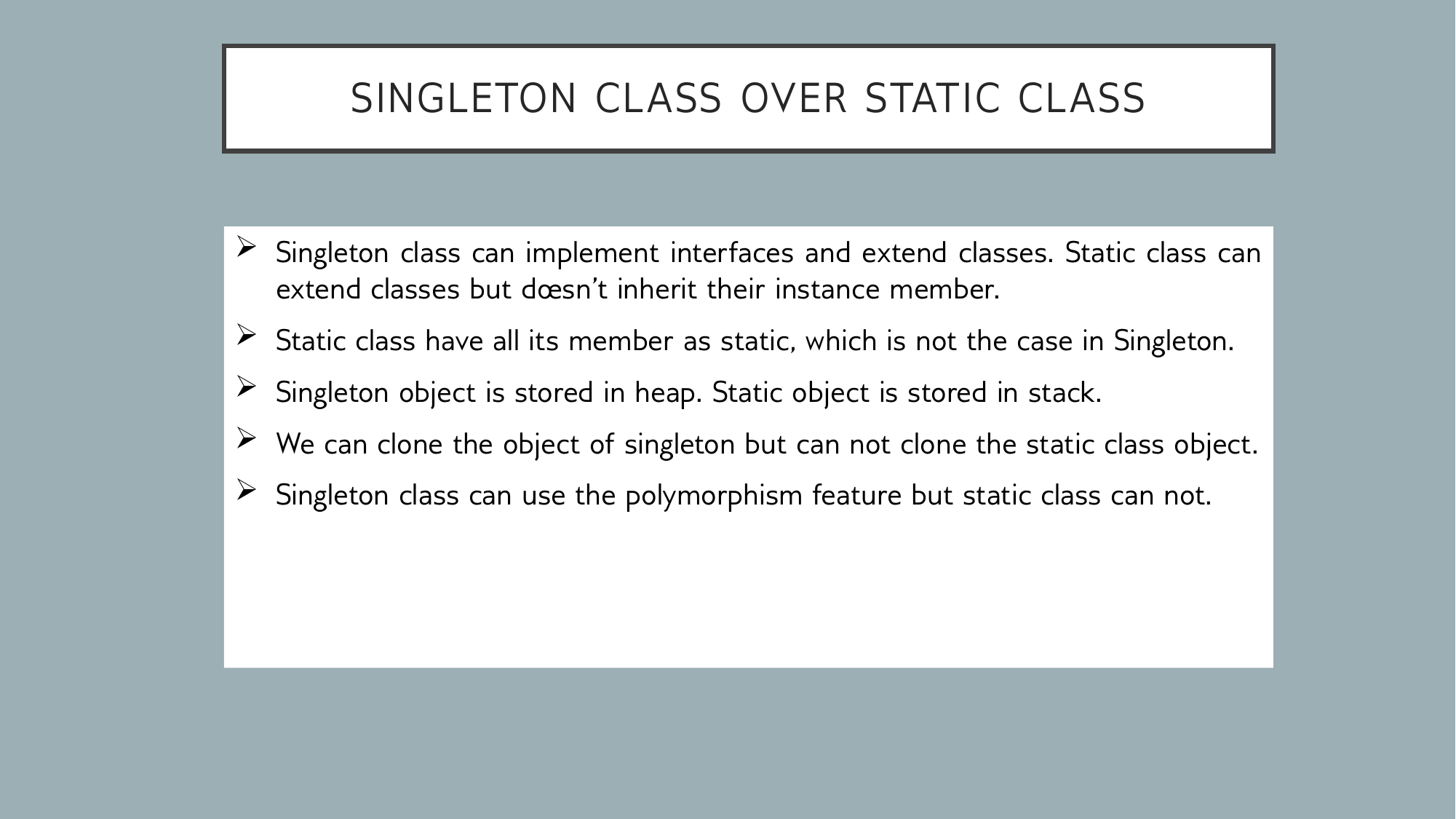

# Singleton class over static class
Singleton class can implement interfaces and extend classes. Static class can extend classes but doesn’t inherit their instance member.
Static class have all its member as static, which is not the case in Singleton.
Singleton object is stored in heap. Static object is stored in stack.
We can clone the object of singleton but can not clone the static class object.
Singleton class can use the polymorphism feature but static class can not.